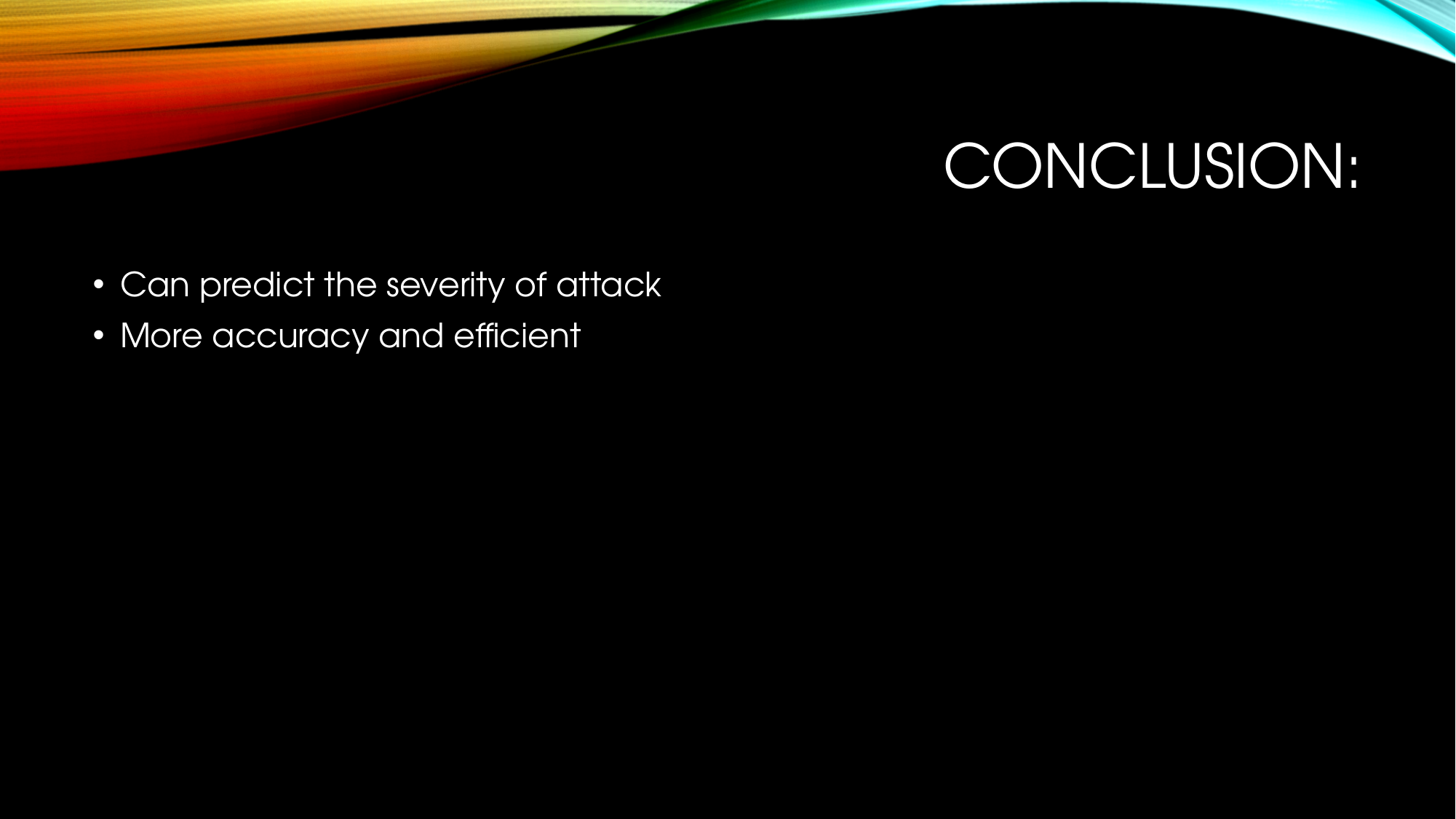

# Conclusion:
Can predict the severity of attack
More accuracy and efficient